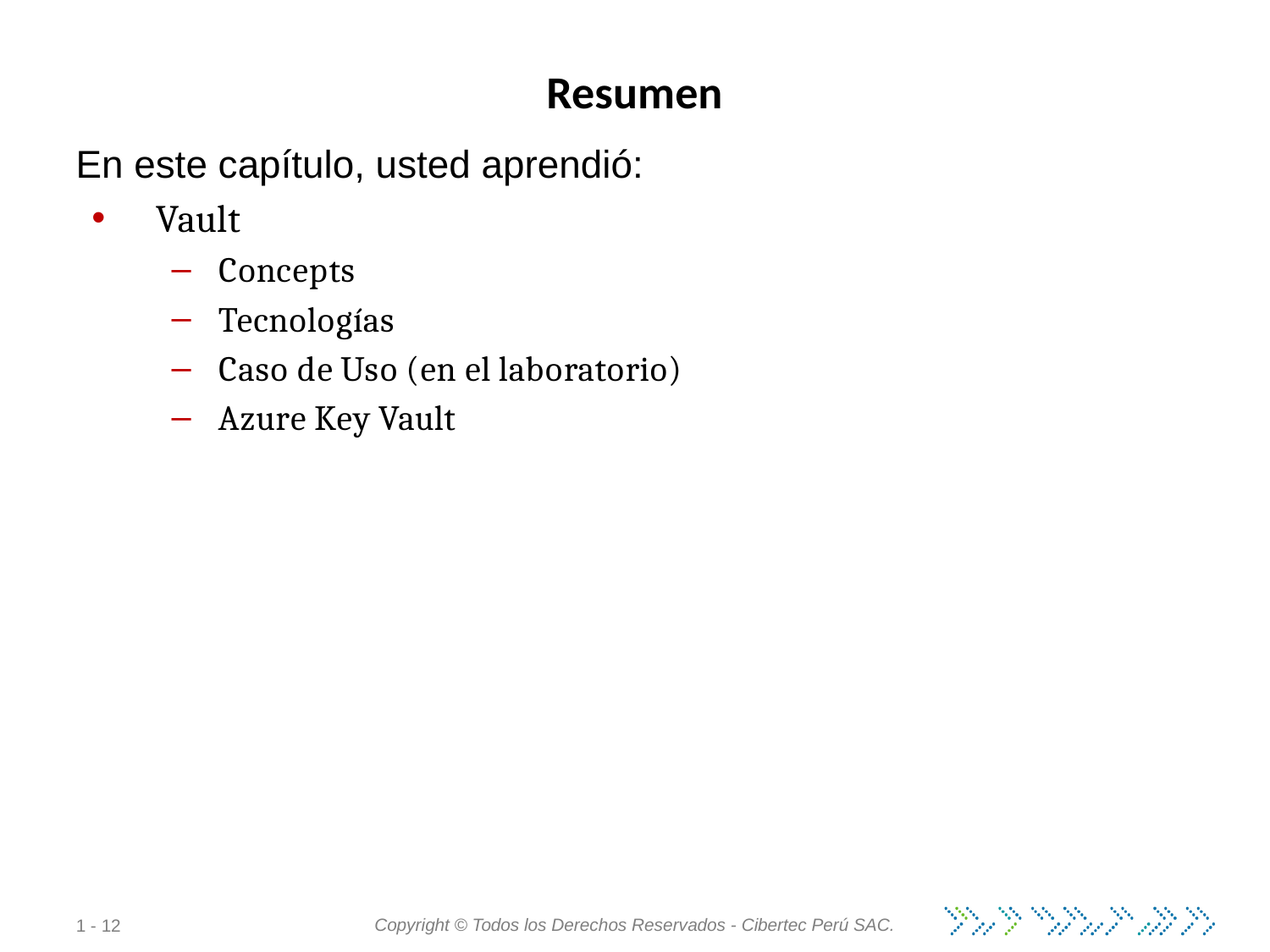

# Resumen
En este capítulo, usted aprendió:
Vault
Concepts
Tecnologías
Caso de Uso (en el laboratorio)
Azure Key Vault